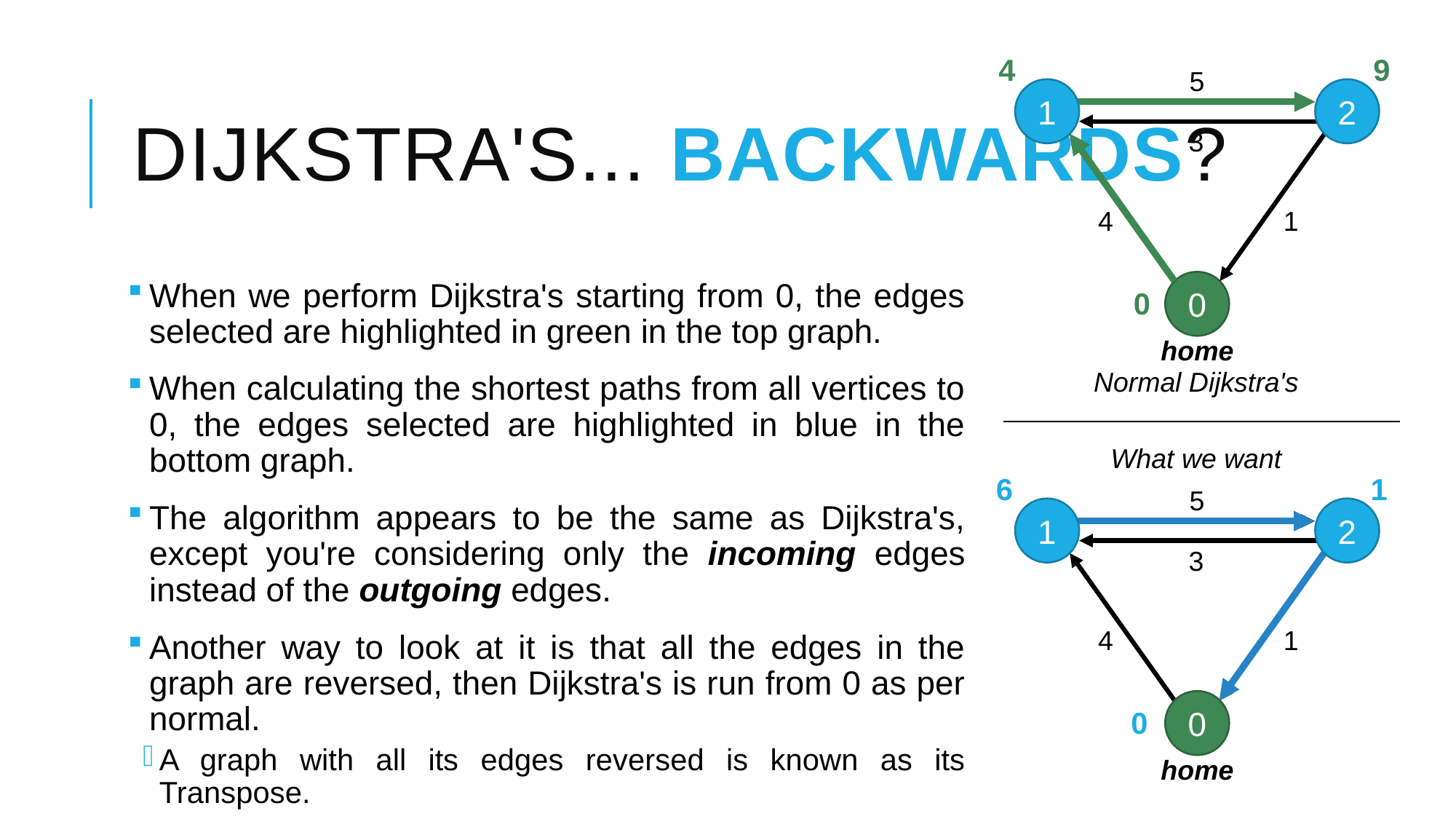

4
9
5
# Dijkstra's... Backwards?
1
2
3
4
1
0
When we perform Dijkstra's starting from 0, the edges selected are highlighted in green in the top graph.
When calculating the shortest paths from all vertices to 0, the edges selected are highlighted in blue in the bottom graph.
The algorithm appears to be the same as Dijkstra's, except you're considering only the incoming edges instead of the outgoing edges.
Another way to look at it is that all the edges in the graph are reversed, then Dijkstra's is run from 0 as per normal.
A graph with all its edges reversed is known as its Transpose.

0
home
Normal Dijkstra's
What we want
6
1
5
1
2
3
4
1
0
0
home